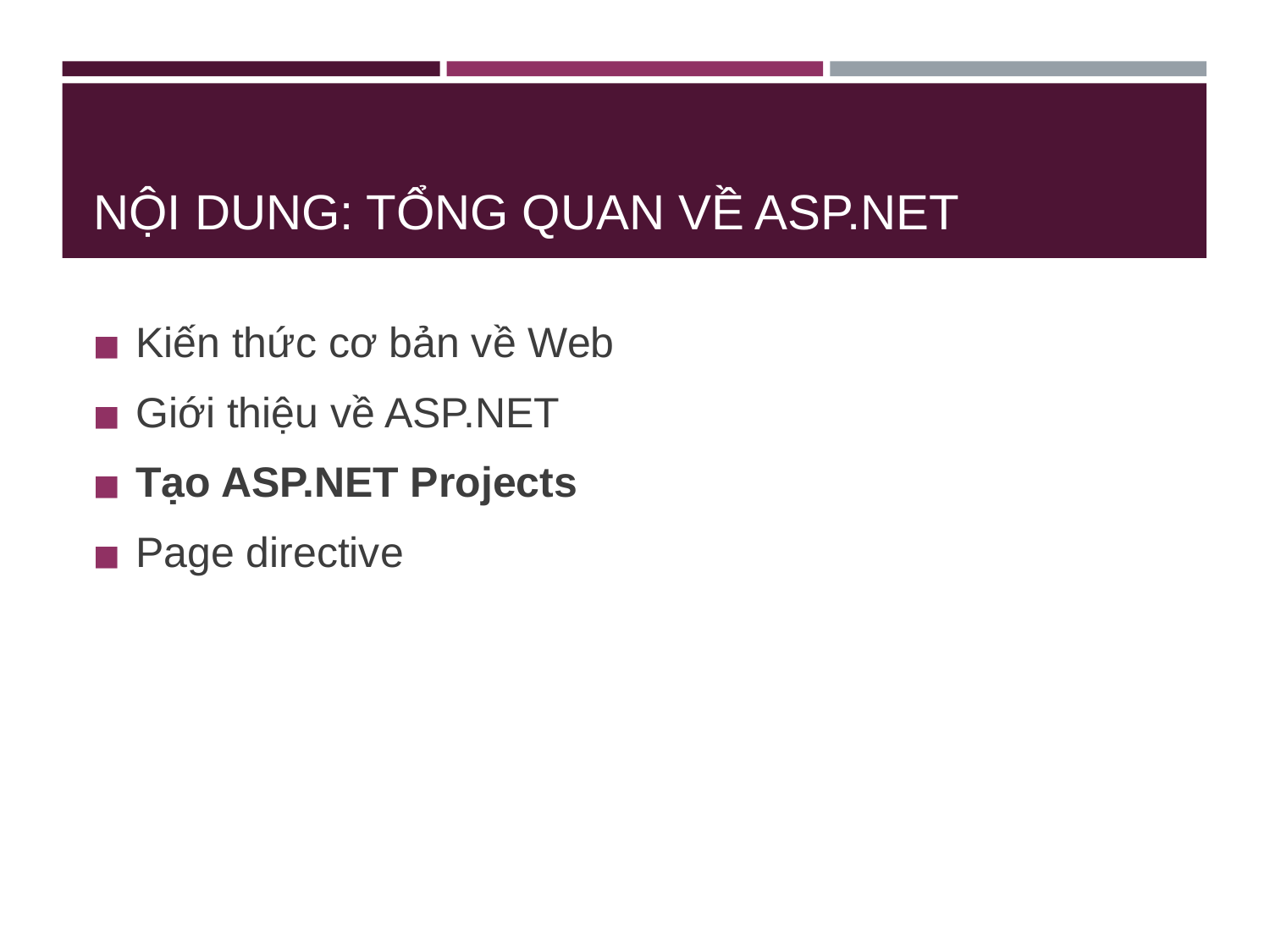

# NỘI DUNG: TỔNG QUAN VỀ ASP.NET
Kiến thức cơ bản về Web
Giới thiệu về ASP.NET
Tạo ASP.NET Projects
Page directive